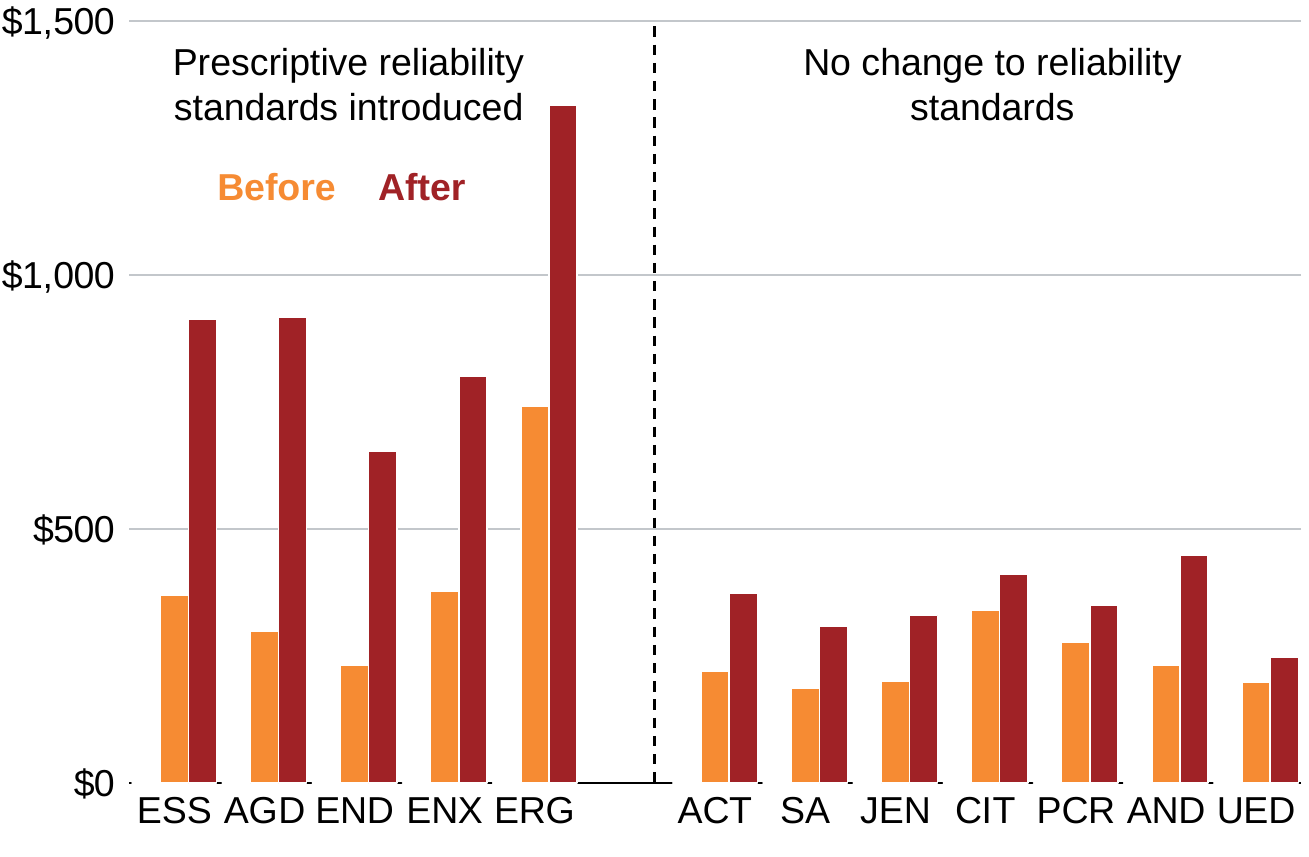

### Chart

| Category | LOCATION  | Pre-standards | Post-standards |
|---|---|---|---|
| ESS | 0.0 | 369.0 | 912.0 |
| AGD | 0.0 | 299.0 | 917.0 |
| END | 0.0 | 232.0 | 653.0 |
| ENX | 0.0 | 378.0 | 801.0 |
| ERG | 0.0 | 741.0 | 1334.0 |
|  | None | None | None |
| ACT | 0.0 | 220.0 | 373.0 |
| SA | 0.0 | 187.0 | 309.0 |
| JEN | 0.0 | 201.0 | 330.0 |
| CIT | 0.0 | 339.0 | 410.0 |
| PCR | 0.0 | 277.0 | 349.0 |
| AND | 0.0 | 231.0 | 449.0 |
| UED | 0.0 | 198.0 | 247.0 |
Prescriptive reliability standards introduced
No change to reliability standards
Before
After